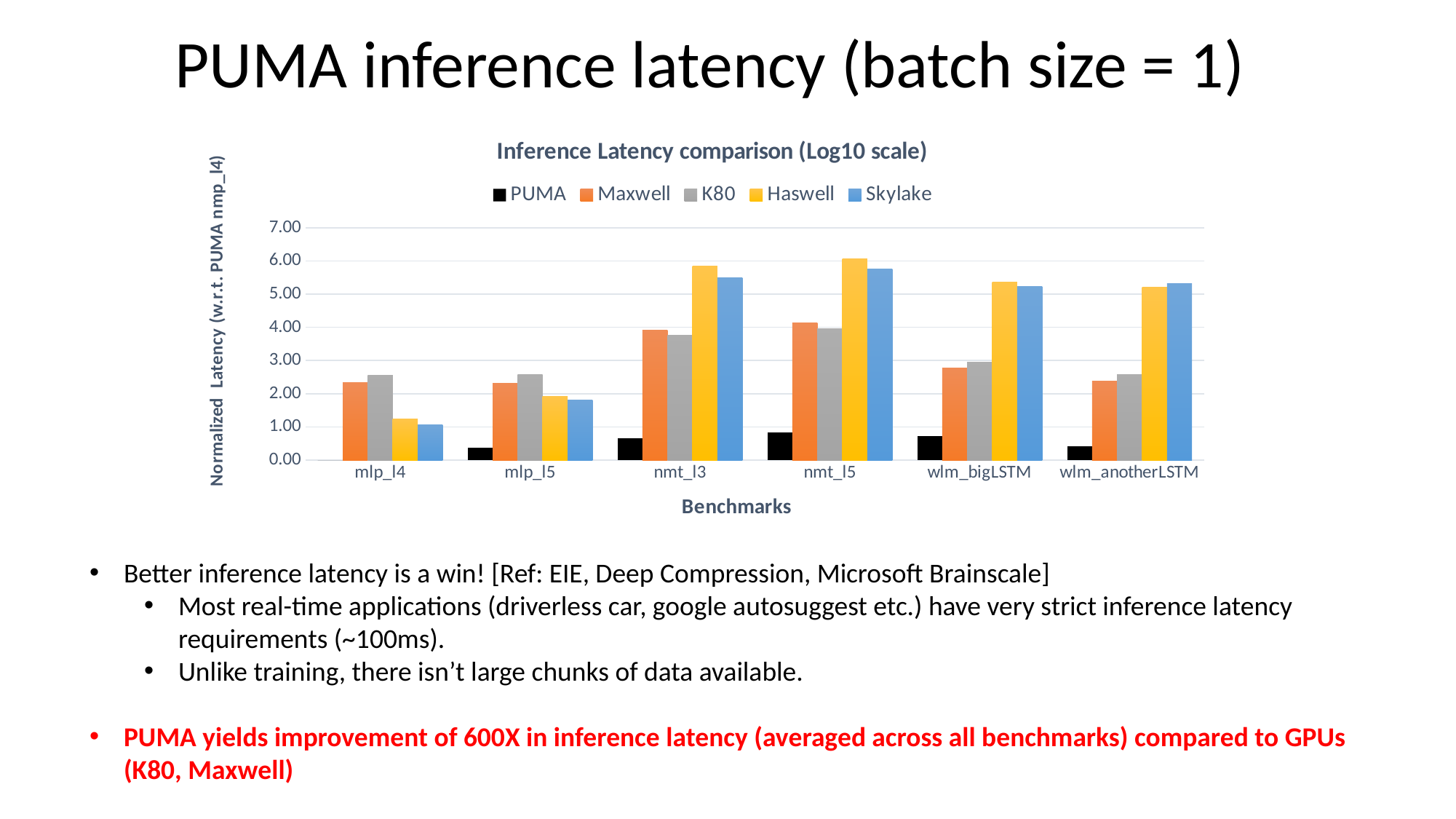

# PUMA inference latency (batch size = 1)

### Chart: Inference Latency comparison (Log10 scale)

| Category | PUMA | Maxwell | K80 | Haswell | Skylake |
|---|---|---|---|---|---|
| mlp_l4 | 0.0 | 2.327709262252346 | 2.5622812634773267 | 1.2366287929050135 | 1.0605375338493324 |
| mlp_l5 | 0.36967884494981884 | 2.3097358912404453 | 2.569067252820619 | 1.920875540420326 | 1.820205378538963 |
| nmt_l3 | 0.6511096613385265 | 3.920875540420326 | 3.758638079472722 | 5.8487819352352854 | 5.494786986245808 |
| nmt_l5 | 0.8243618274531125 | 4.127794423087482 | 3.9604947573485174 | 6.0644050263027545 | 5.761223948080669 |
| wlm_bigLSTM | 0.7160519702049254 | 2.7681077099472686 | 2.9498392363556425 | 5.372609055152264 | 5.237929725925432 |
| wlm_anotherLSTM | 0.4150219745409442 | 2.377555634897444 | 2.5823291834884556 | 5.204605547985698 | 5.318084120727587 |
Better inference latency is a win! [Ref: EIE, Deep Compression, Microsoft Brainscale]
Most real-time applications (driverless car, google autosuggest etc.) have very strict inference latency requirements (~100ms).
Unlike training, there isn’t large chunks of data available.

PUMA yields improvement of 600X in inference latency (averaged across all benchmarks) compared to GPUs (K80, Maxwell)